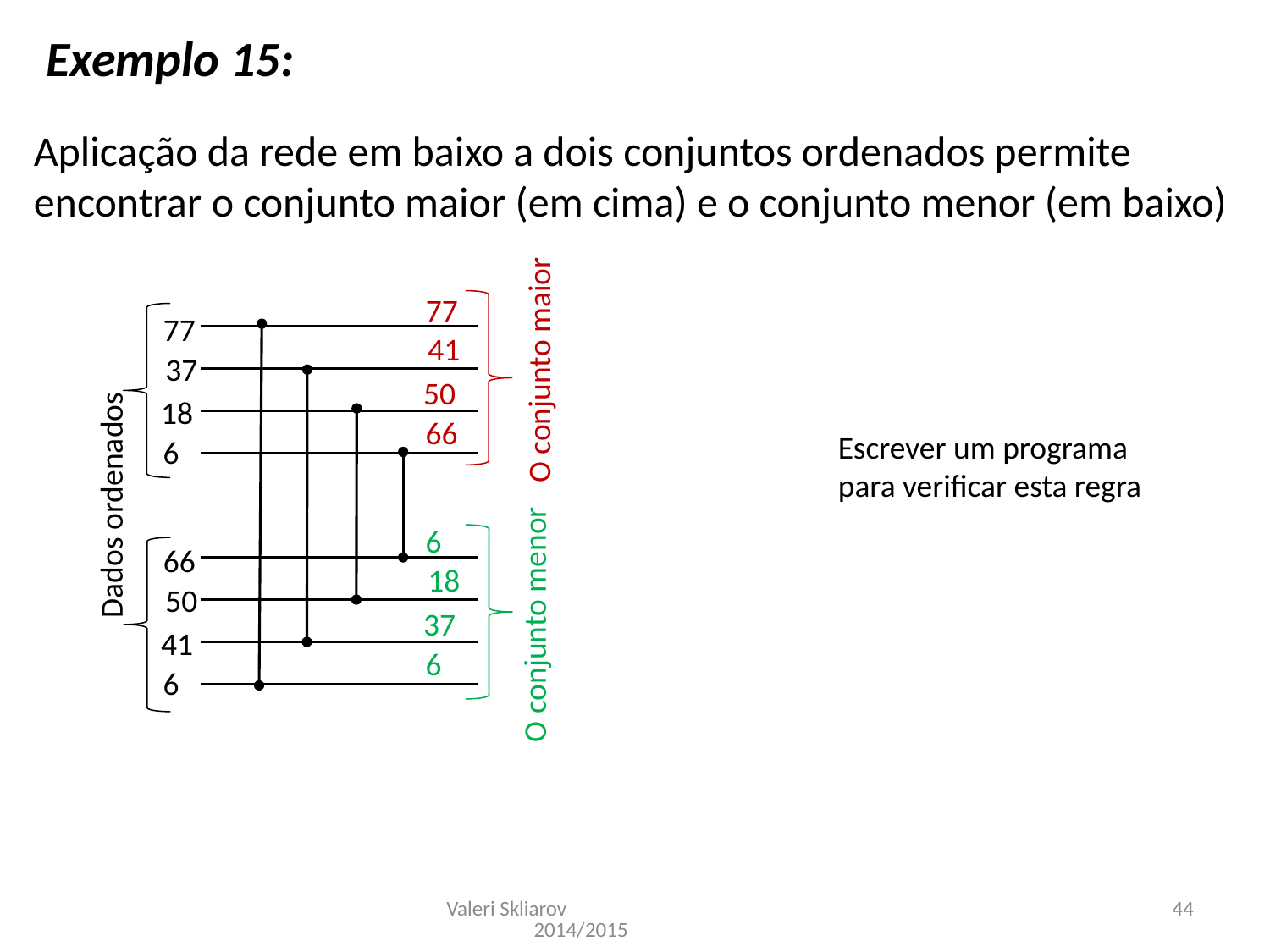

Exemplo 15:
Aplicação da rede em baixo a dois conjuntos ordenados permite encontrar o conjunto maior (em cima) e o conjunto menor (em baixo)
77

77
41
37
O conjunto maior
50
18
66
Escrever um programa para verificar esta regra
6
Dados ordenados
6

66

18
50
37
O conjunto menor
41
6
6
Valeri Skliarov                                                                      2014/2015
44